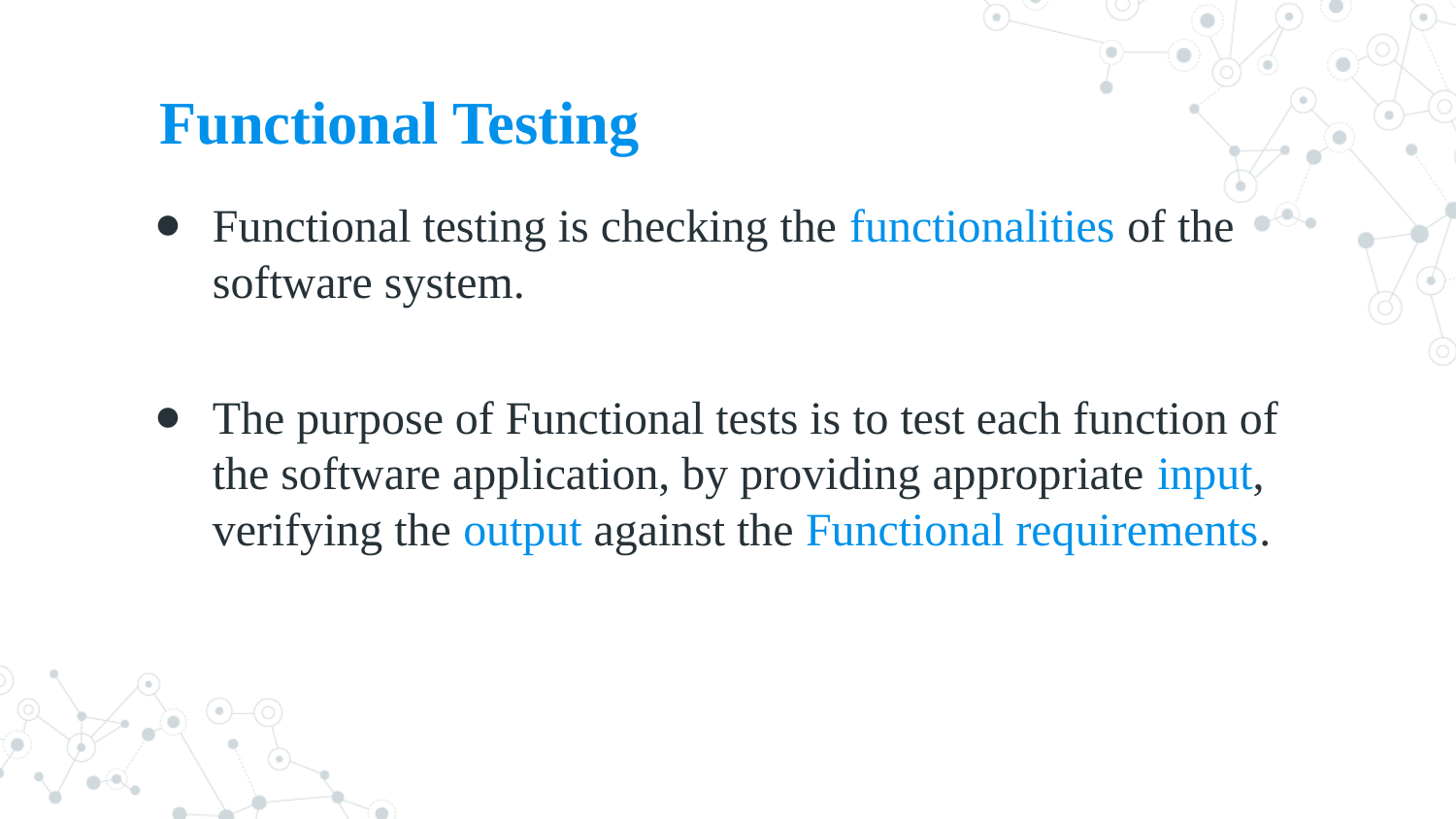

# Functional Testing
Functional testing is checking the functionalities of the software system.

The purpose of Functional tests is to test each function of the software application, by providing appropriate input, verifying the output against the Functional requirements.

16